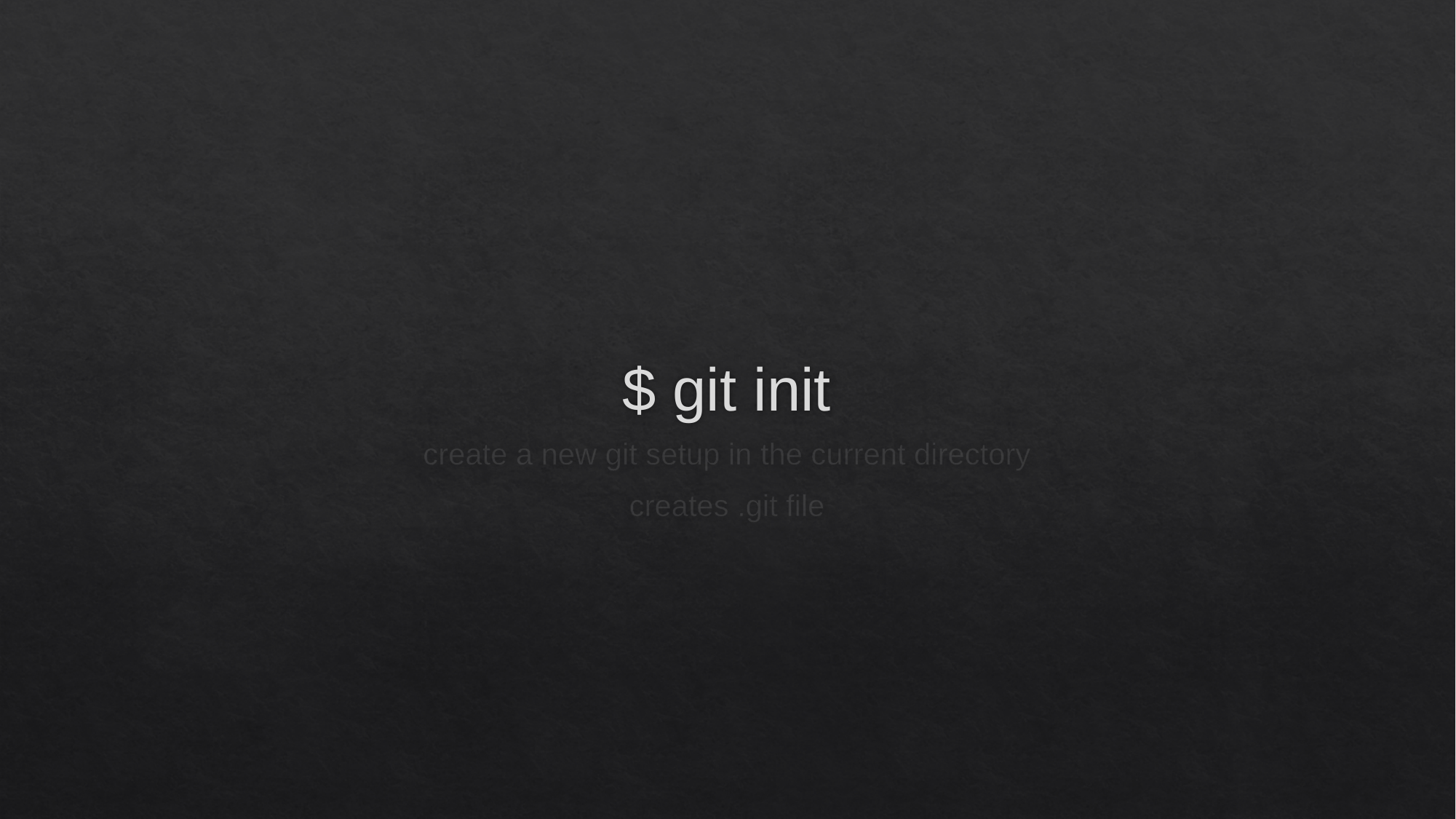

# $ git init
create a new git setup in the current directory
creates .git file